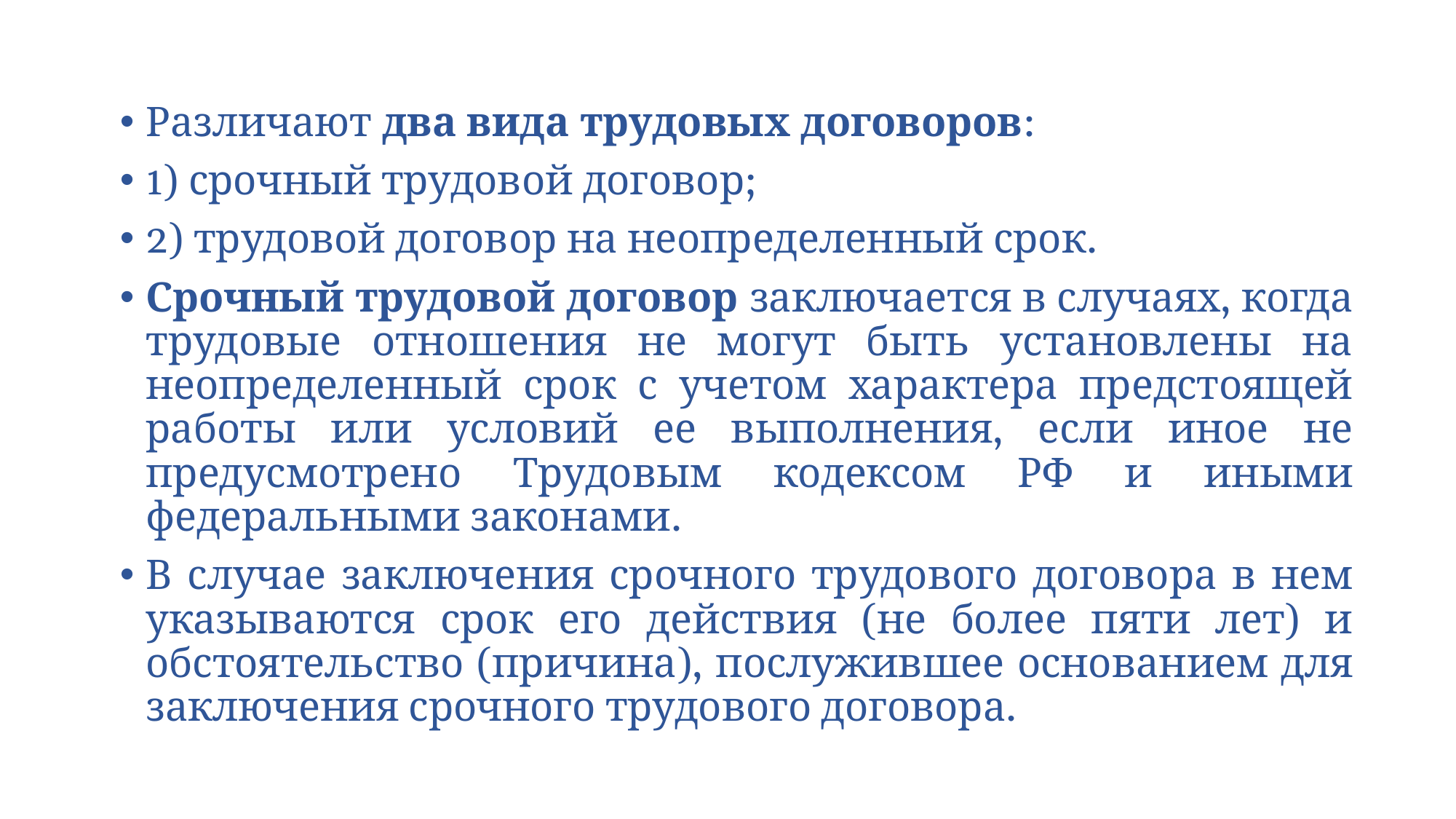

Различают два вида трудовых договоров:
1) срочный трудовой договор;
2) трудовой договор на неопределенный срок.
Срочный трудовой договор заключается в случаях, когда трудовые отношения не могут быть установлены на неопреде­ленный срок с учетом характера предстоящей работы или условий ее выполнения, если иное не предусмотрено Трудовым кодексом РФ и иными федеральными законами.
В случае заключения срочного трудового договора в нем указываются срок его действия (не более пяти лет) и обстоятельство (причина), послужившее основанием для заключения срочного трудового договора.